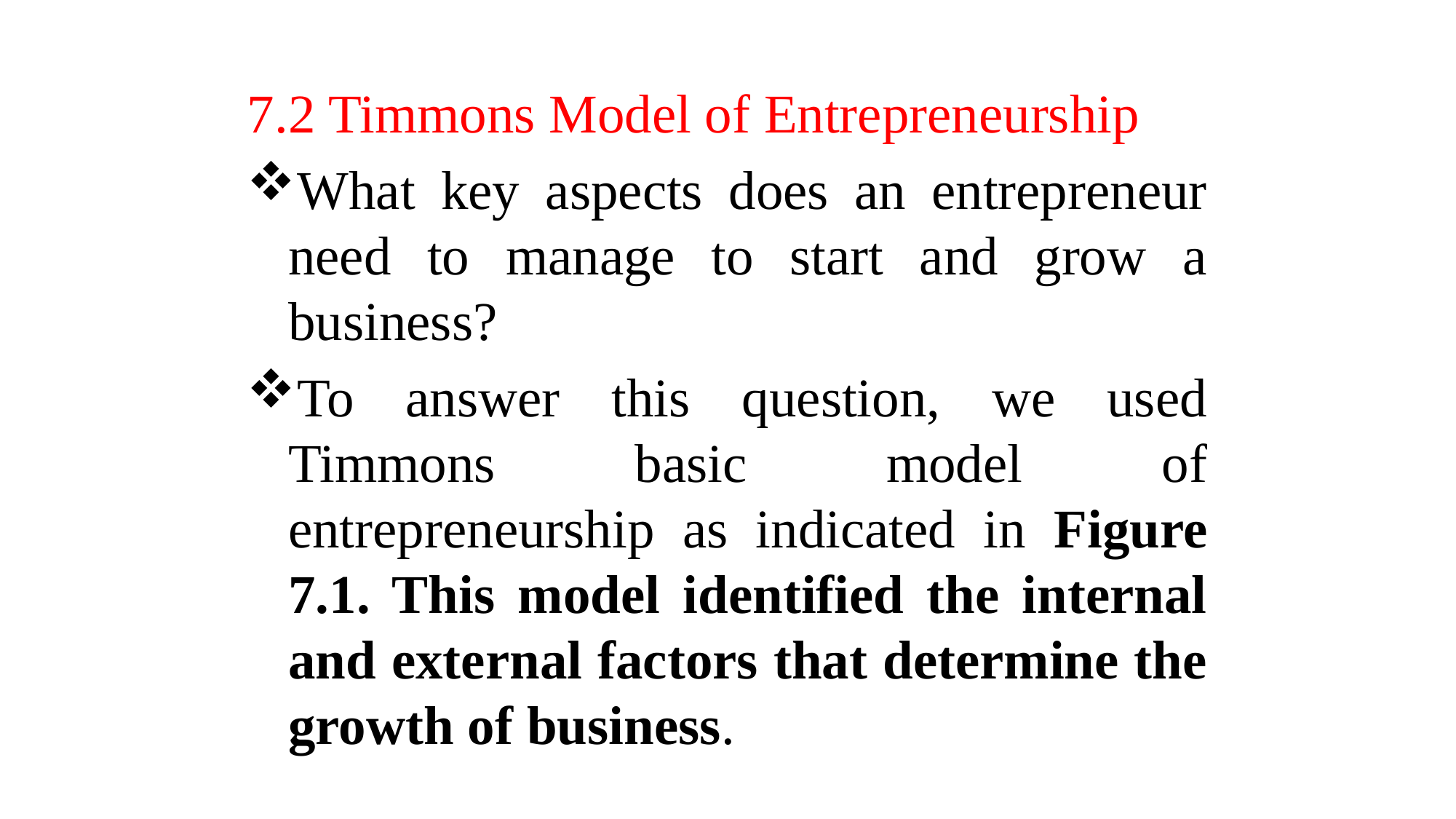

7.2 Timmons Model of Entrepreneurship
What key aspects does an entrepreneur need to manage to start and grow a business?
To answer this question, we used Timmons basic model of entrepreneurship as indicated in Figure 7.1. This model identified the internal and external factors that determine the growth of business.